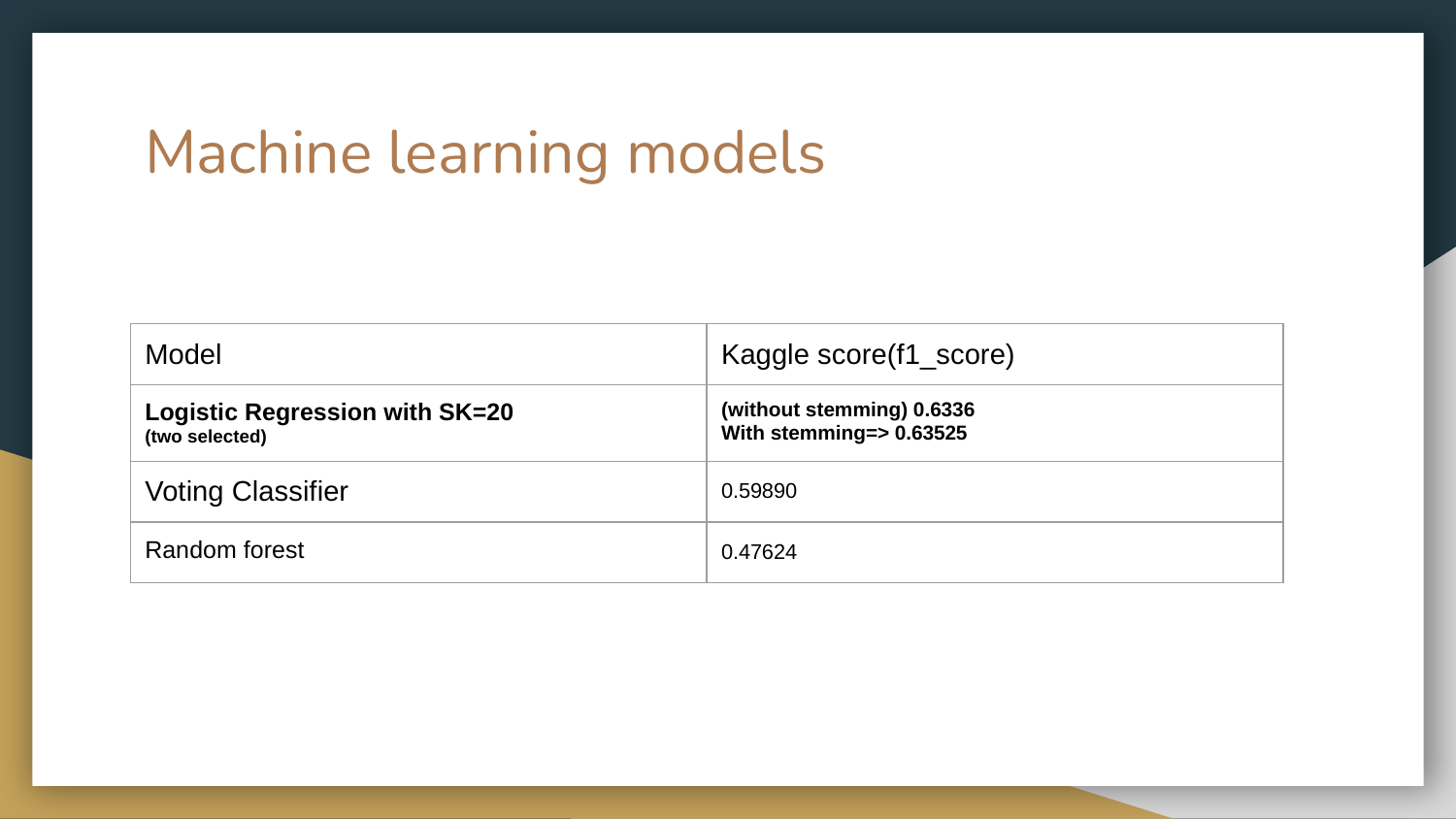

# Machine learning models
| Model | Kaggle score(f1\_score) |
| --- | --- |
| Logistic Regression with SK=20 (two selected) | (without stemming) 0.6336 With stemming=> 0.63525 |
| Voting Classifier | 0.59890 |
| Random forest | 0.47624 |